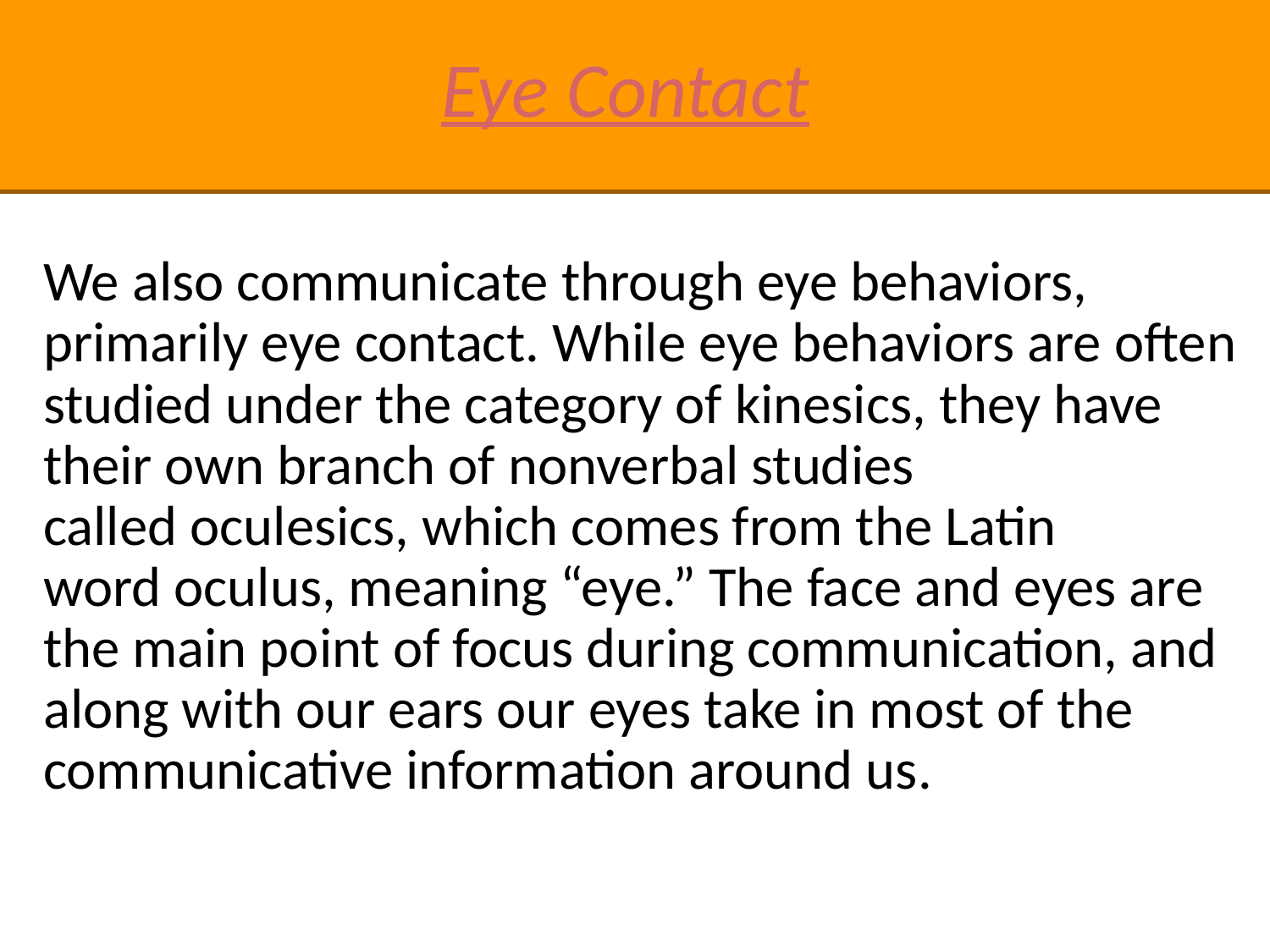

# Eye Contact
We also communicate through eye behaviors, primarily eye contact. While eye behaviors are often studied under the category of kinesics, they have their own branch of nonverbal studies called oculesics, which comes from the Latin word oculus, meaning “eye.” The face and eyes are the main point of focus during communication, and along with our ears our eyes take in most of the communicative information around us.